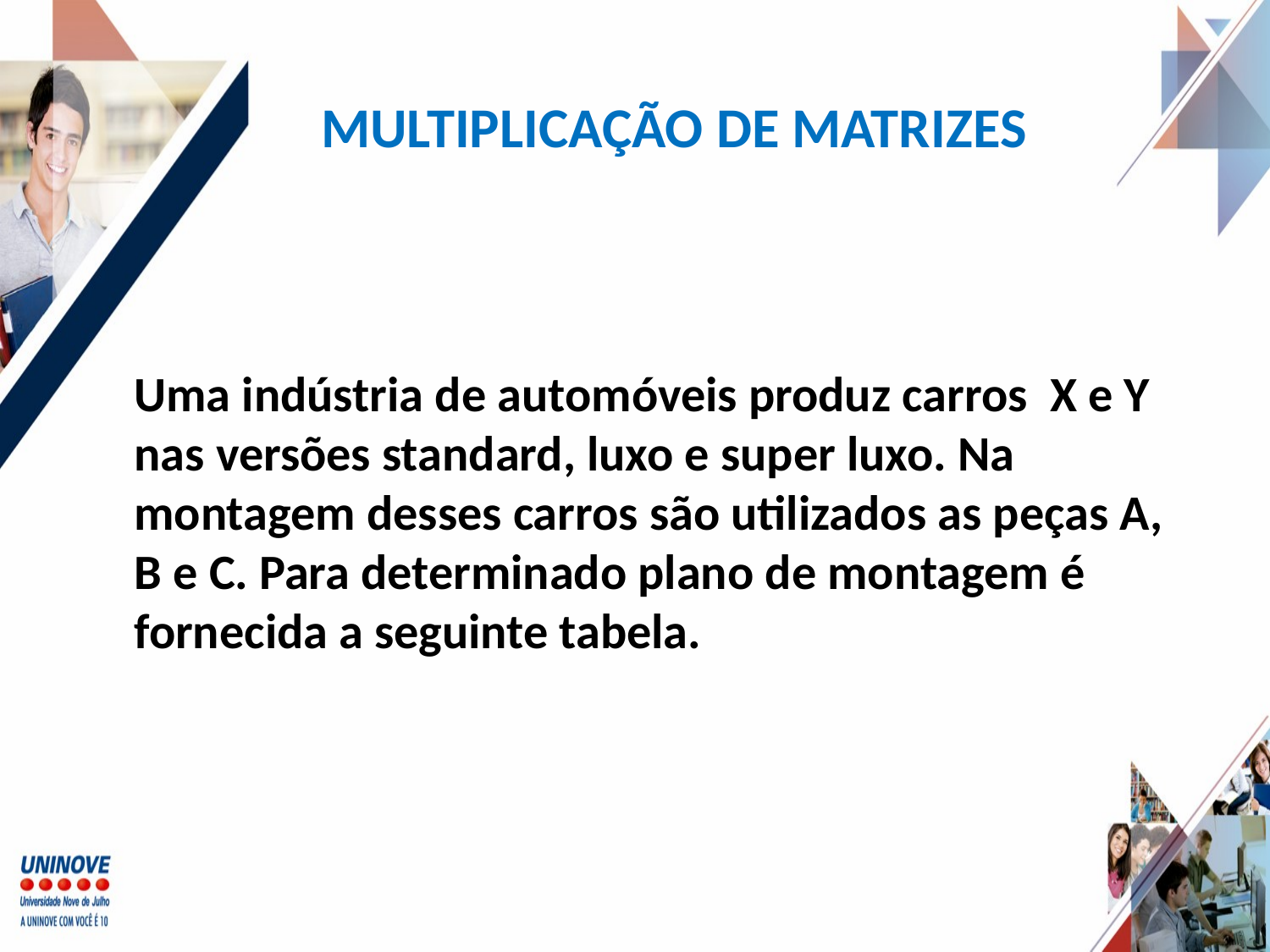

MULTIPLICAÇÃO DE MATRIZES
Uma indústria de automóveis produz carros  X e Y nas versões standard, luxo e super luxo. Na montagem desses carros são utilizados as peças A, B e C. Para determinado plano de montagem é fornecida a seguinte tabela.